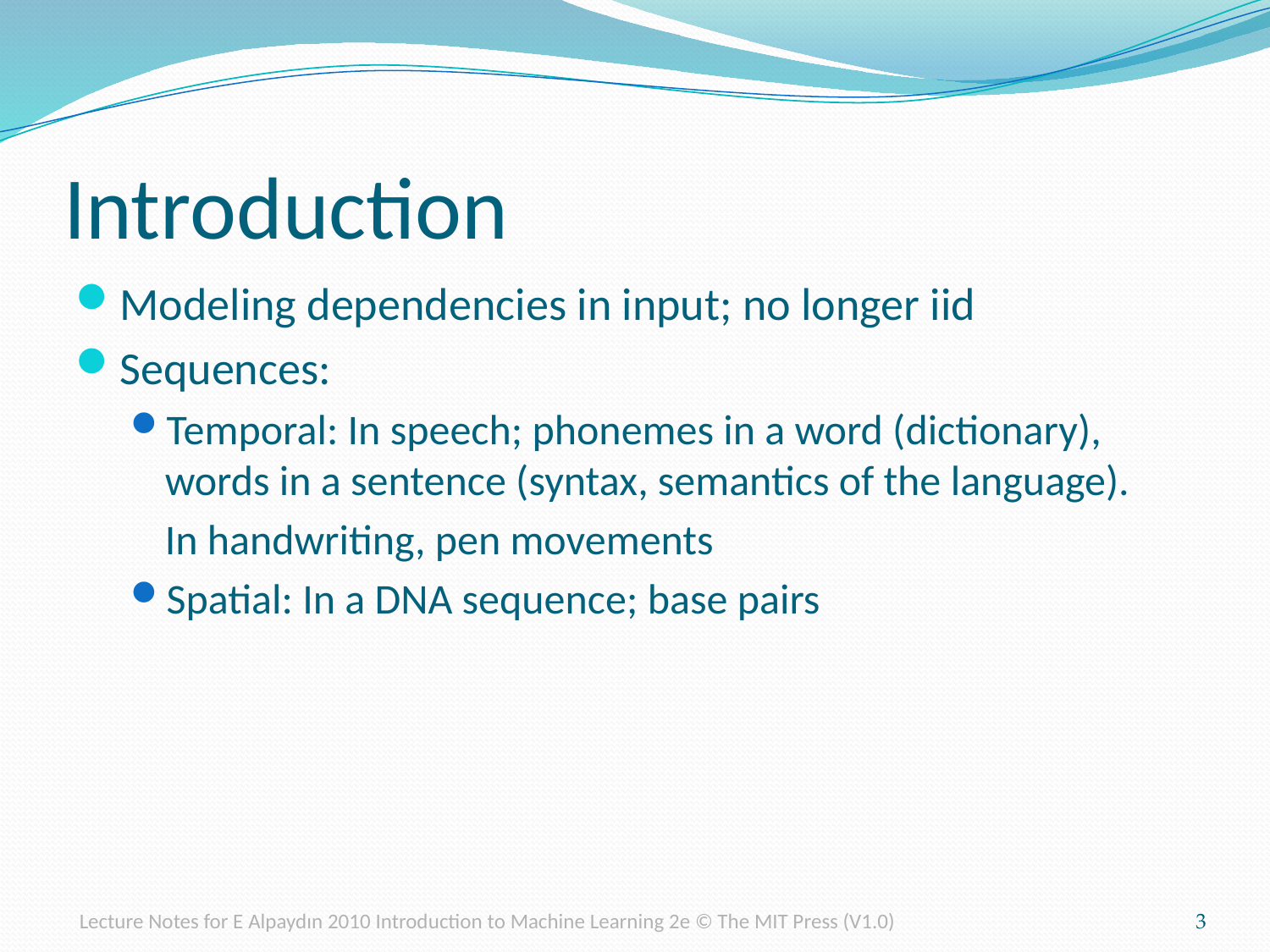

# Introduction
Modeling dependencies in input; no longer iid
Sequences:
Temporal: In speech; phonemes in a word (dictionary), words in a sentence (syntax, semantics of the language).
	In handwriting, pen movements
Spatial: In a DNA sequence; base pairs
Lecture Notes for E Alpaydın 2010 Introduction to Machine Learning 2e © The MIT Press (V1.0)
3